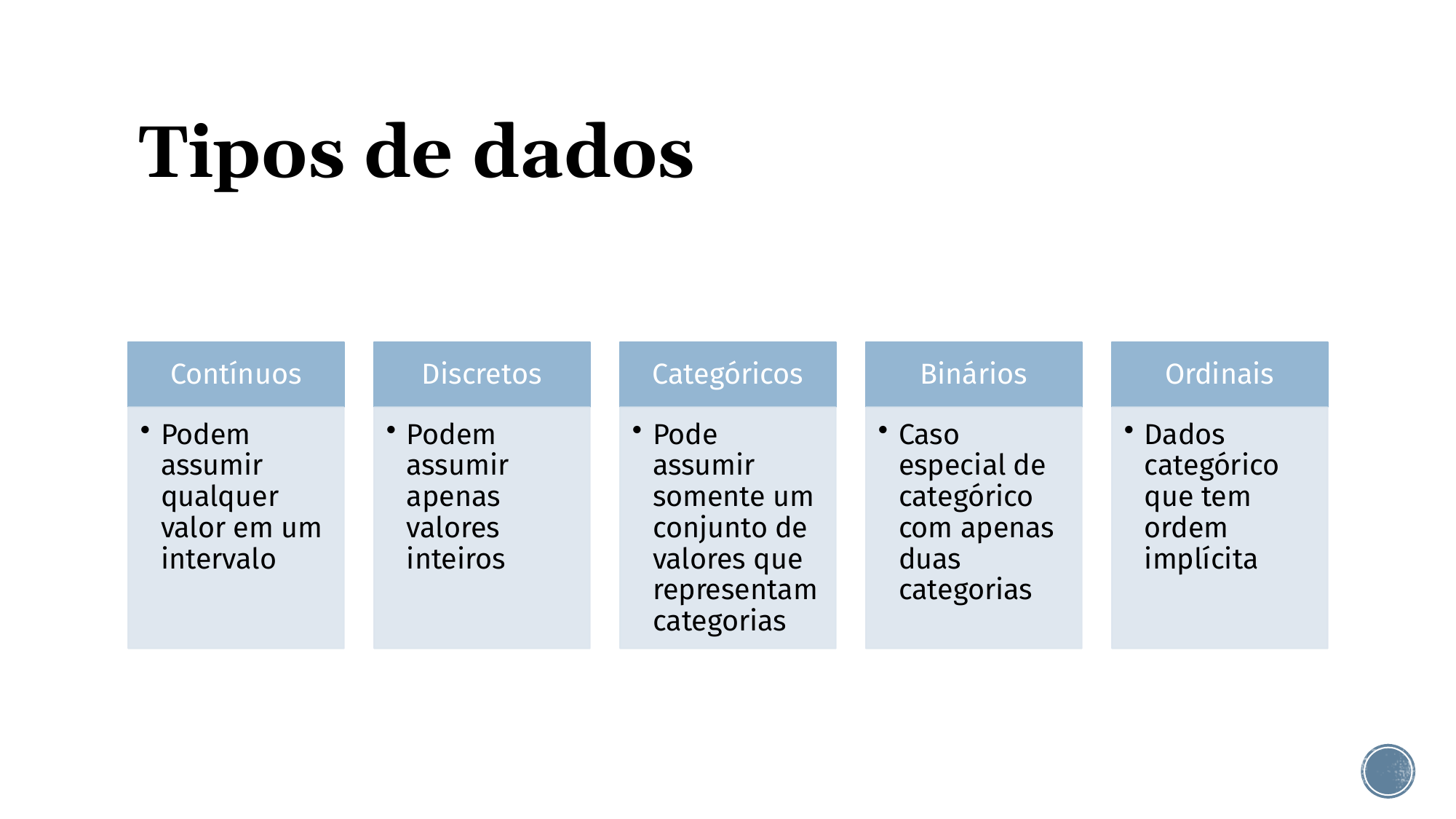

# Tipos de dados
Contínuos
Podem assumir qualquer valor em um intervalo
Discretos
Podem assumir apenas valores inteiros
Categóricos
Pode assumir somente um conjunto de valores que representam categorias
Binários
Caso especial de categórico com apenas duas categorias
Ordinais
Dados categórico que tem ordem implícita